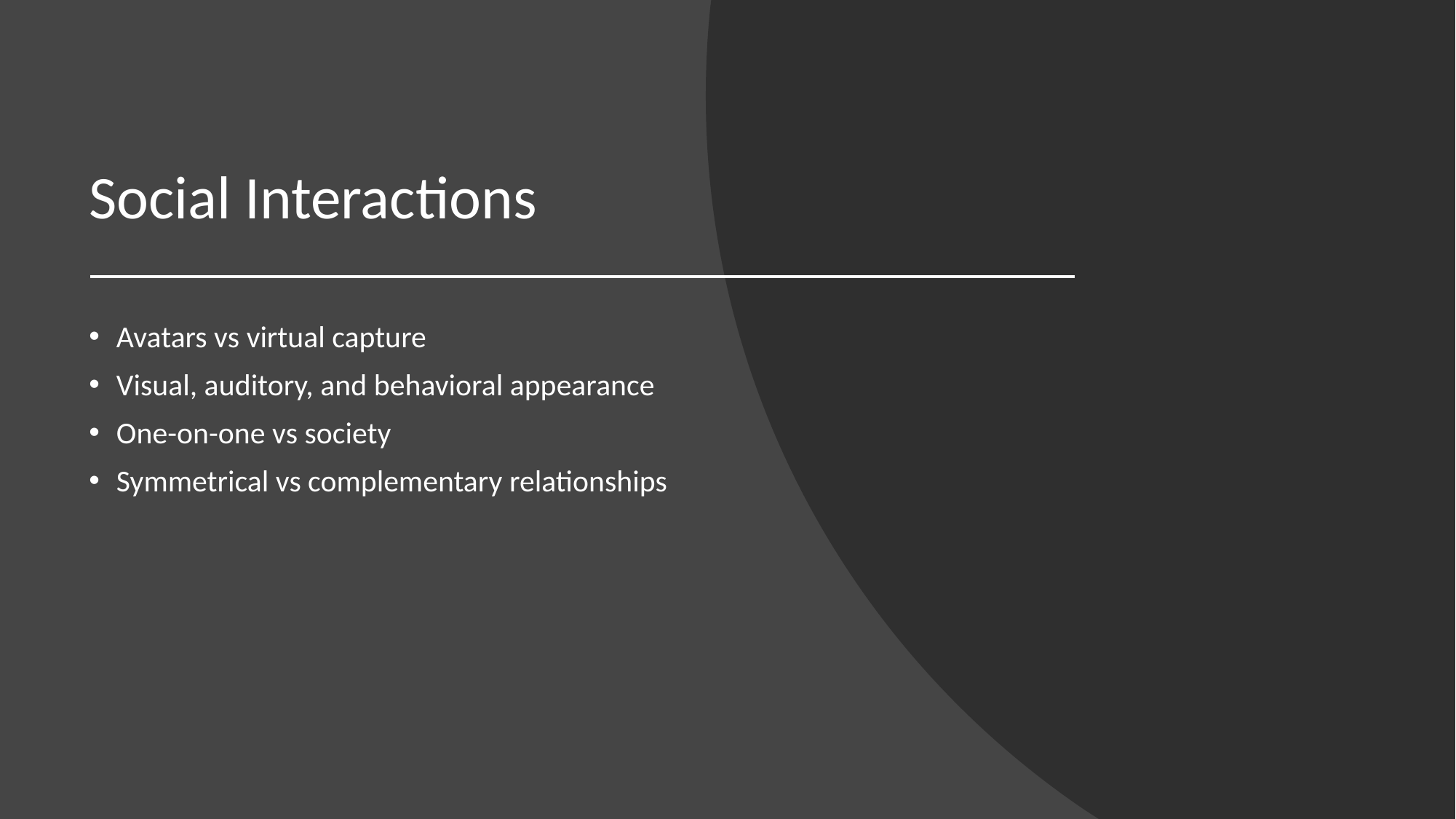

# Social Interactions
Avatars vs virtual capture
Visual, auditory, and behavioral appearance
One-on-one vs society
Symmetrical vs complementary relationships